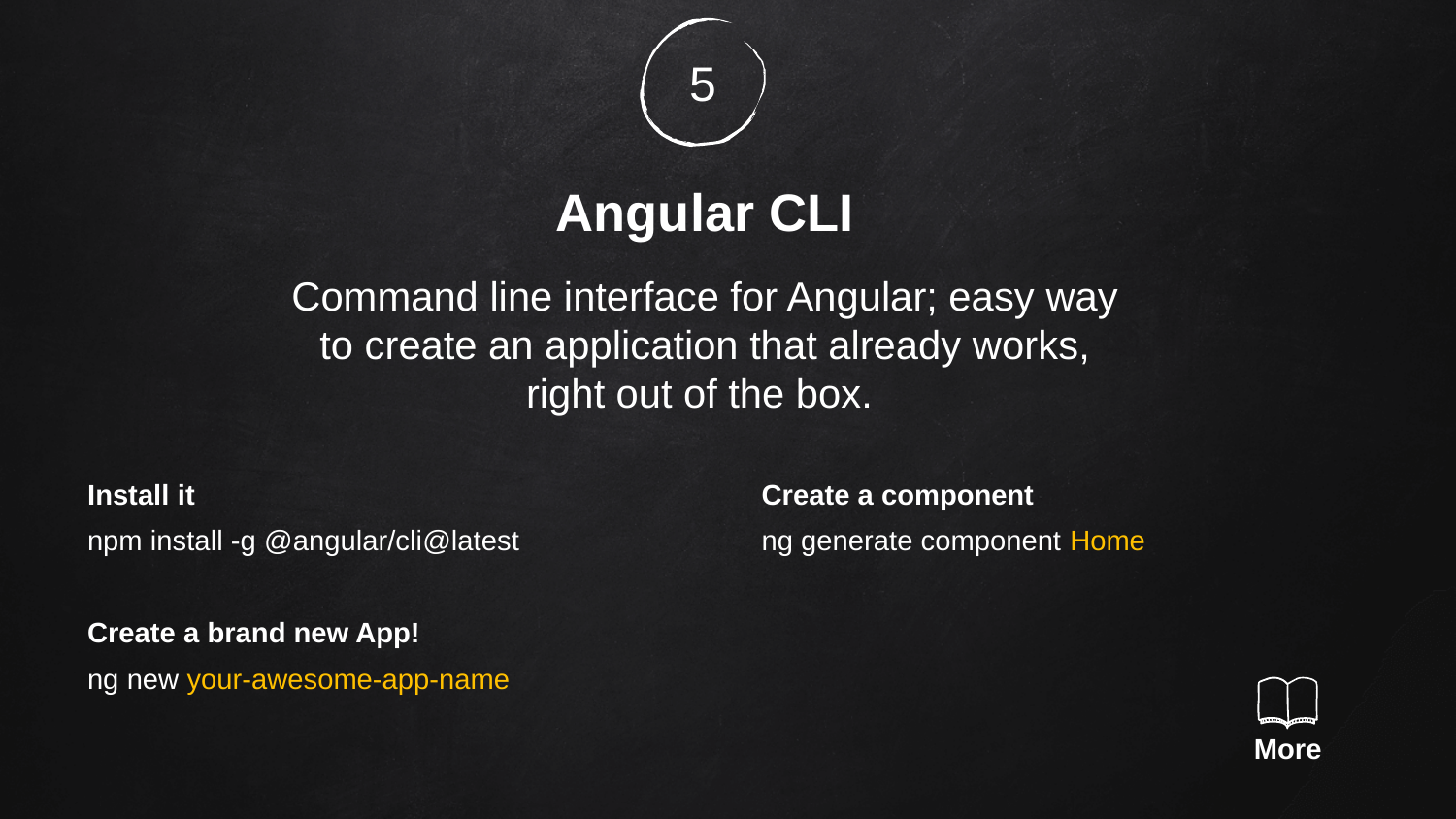

5
Angular CLI
Command line interface for Angular; easy way to create an application that already works, right out of the box.
Install it
npm install -g @angular/cli@latest

Create a brand new App!
ng new your-awesome-app-name
Create a component
ng generate component Home

More